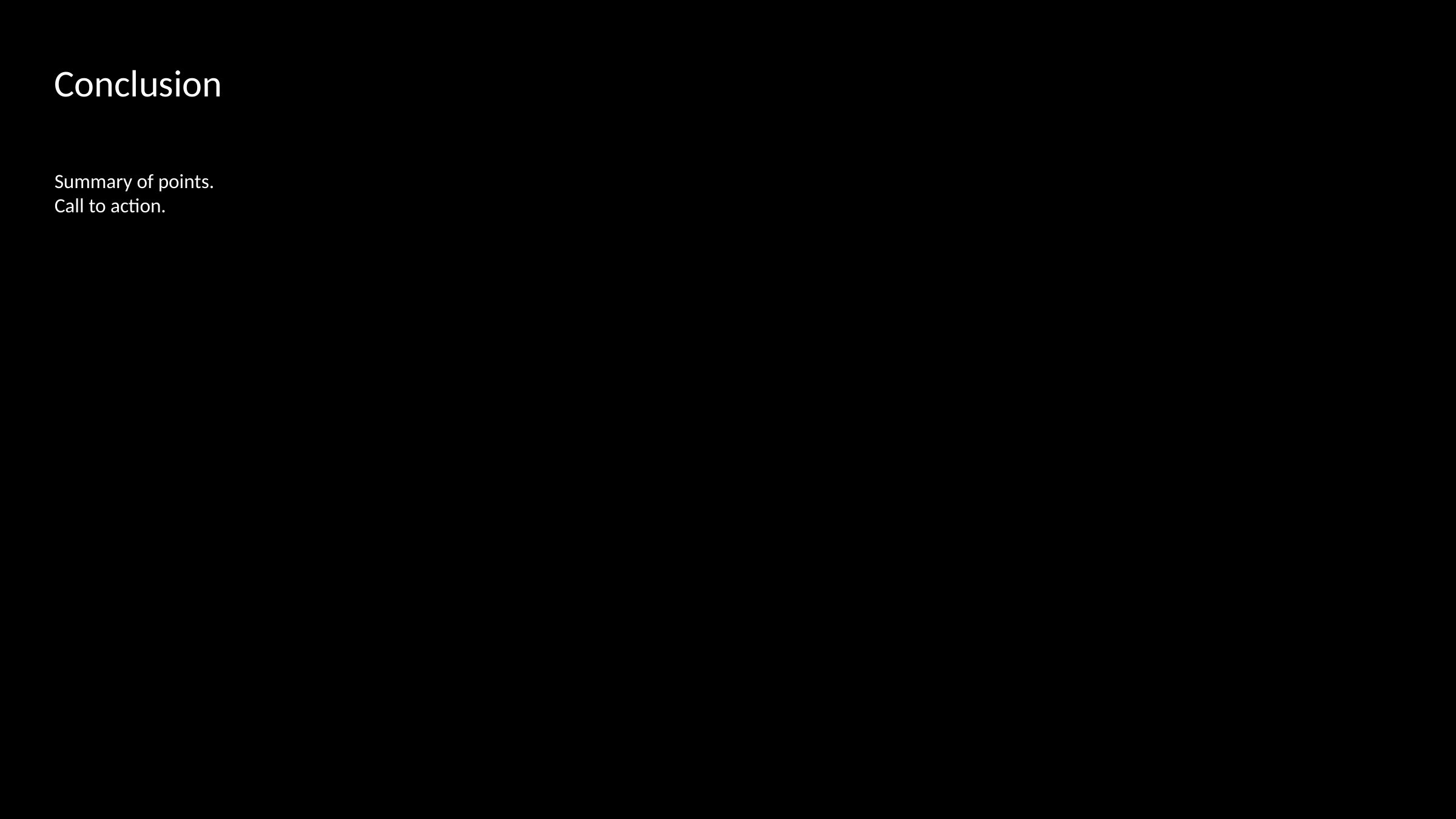

Conclusion
#

Summary of points.
Call to action.